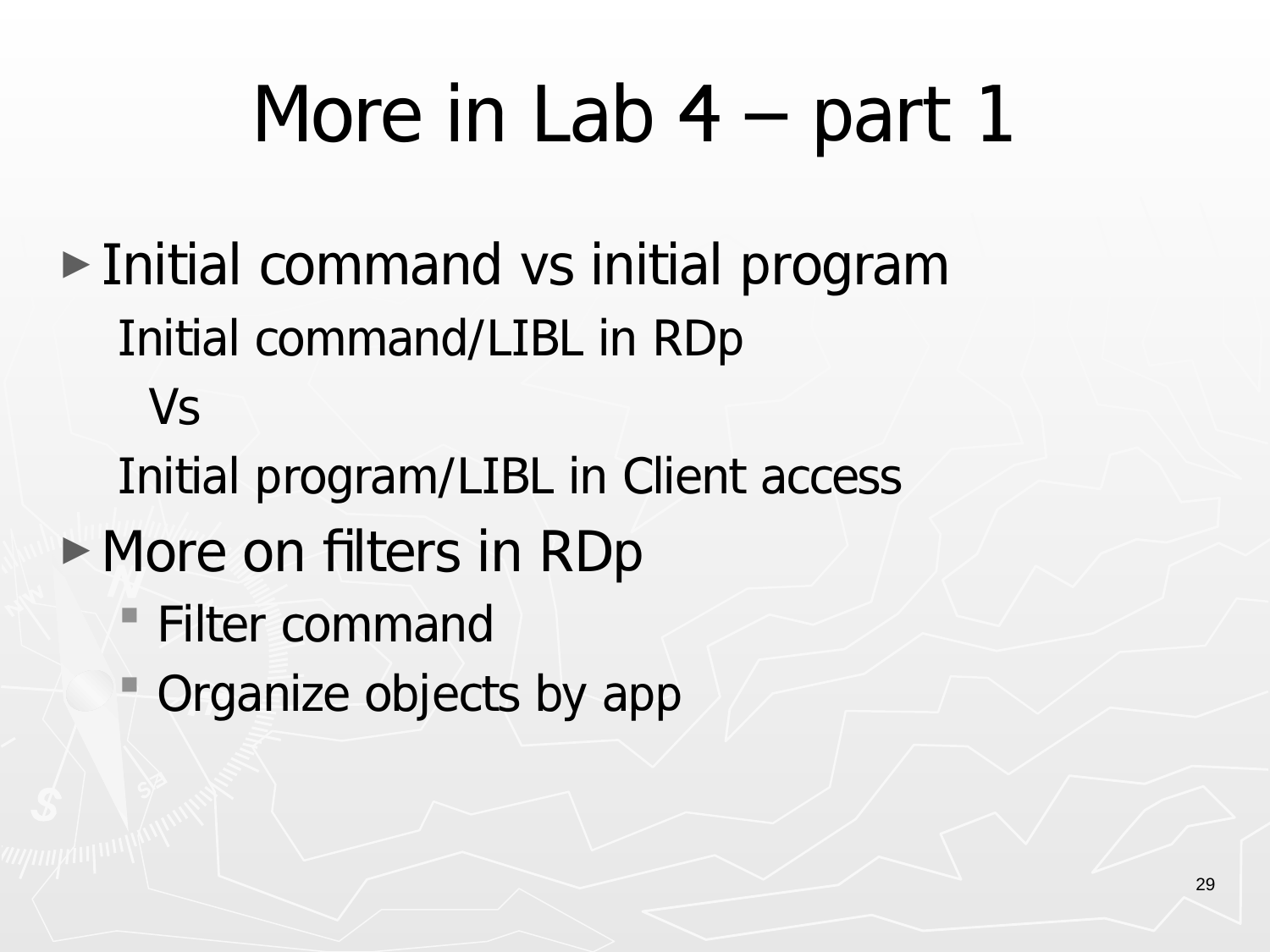

# More in Lab 4 – part 1
Initial command vs initial program
Initial command/LIBL in RDp
  Vs
Initial program/LIBL in Client access
More on filters in RDp
Filter command
Organize objects by app
29